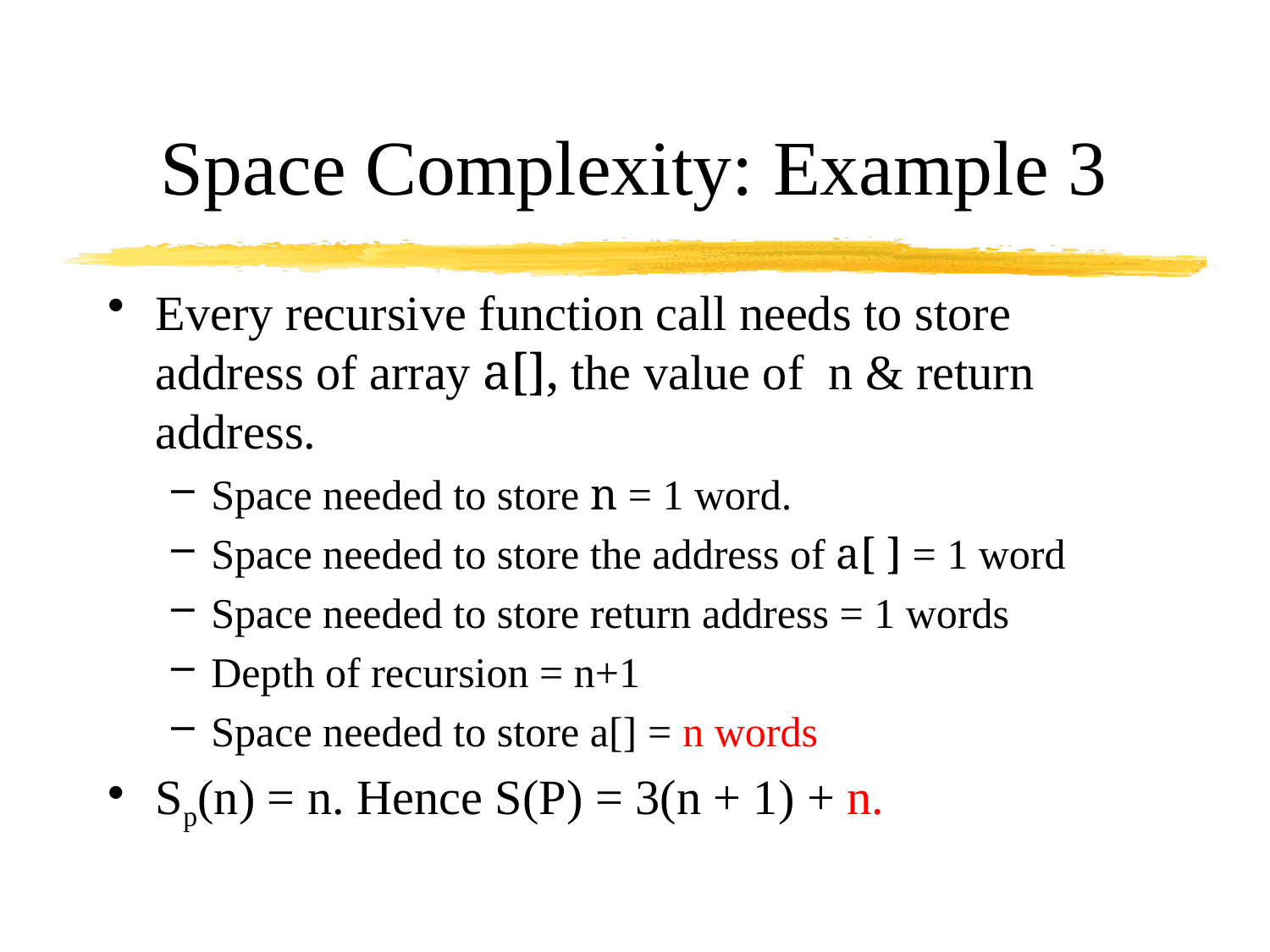

# Space Complexity: Example 3
Every recursive function call needs to store address of array a[], the value of  n & return address.
Space needed to store n = 1 word.
Space needed to store the address of a[ ] = 1 word
Space needed to store return address = 1 words
Depth of recursion = n+1
Space needed to store a[] = n words
Sp(n) = n. Hence S(P) = 3(n + 1) + n.